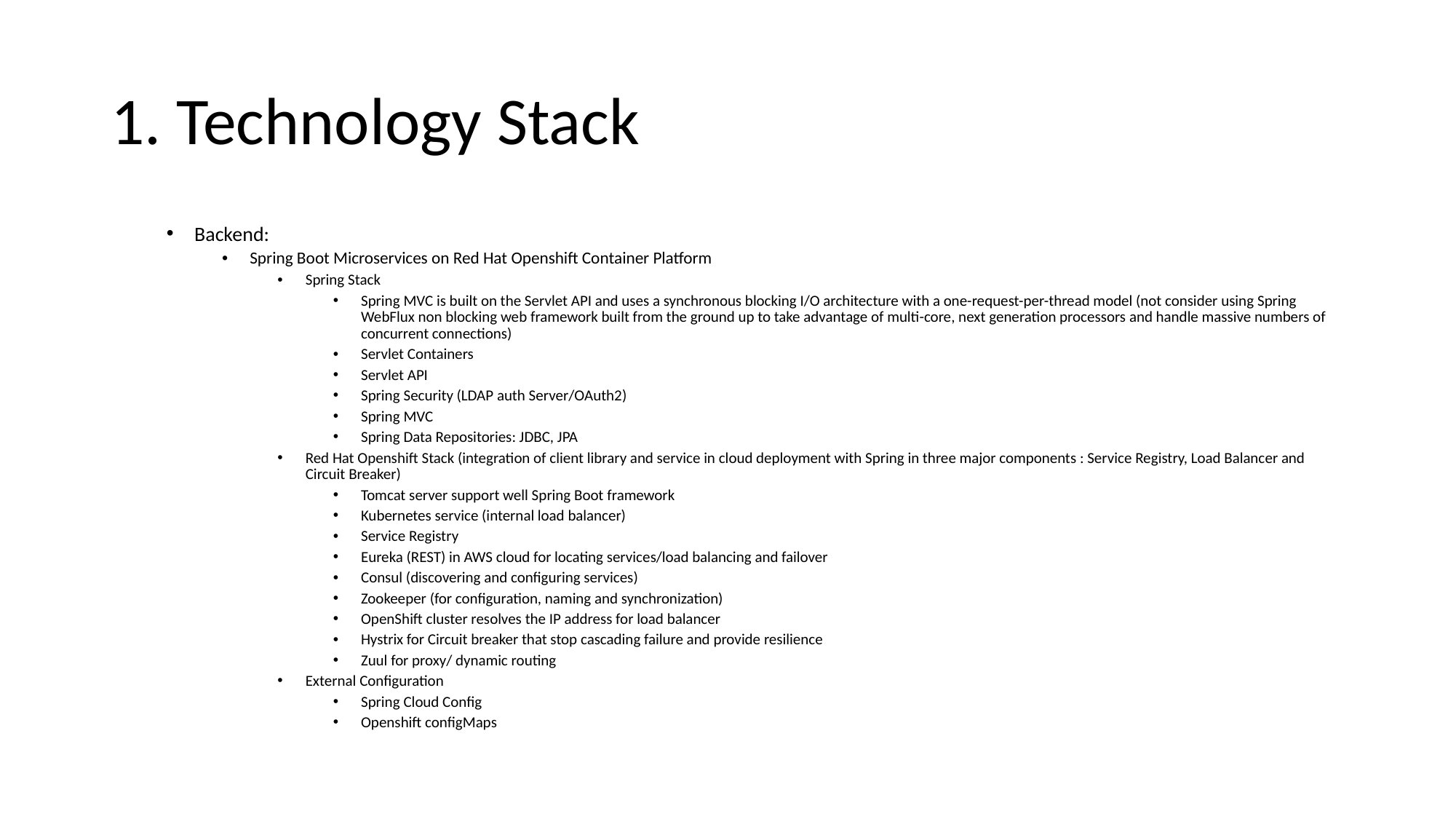

# 1. Technology Stack
Backend:
Spring Boot Microservices on Red Hat Openshift Container Platform
Spring Stack
Spring MVC is built on the Servlet API and uses a synchronous blocking I/O architecture with a one-request-per-thread model (not consider using Spring WebFlux non blocking web framework built from the ground up to take advantage of multi-core, next generation processors and handle massive numbers of concurrent connections)
Servlet Containers
Servlet API
Spring Security (LDAP auth Server/OAuth2)
Spring MVC
Spring Data Repositories: JDBC, JPA
Red Hat Openshift Stack (integration of client library and service in cloud deployment with Spring in three major components : Service Registry, Load Balancer and Circuit Breaker)
Tomcat server support well Spring Boot framework
Kubernetes service (internal load balancer)
Service Registry
Eureka (REST) in AWS cloud for locating services/load balancing and failover
Consul (discovering and configuring services)
Zookeeper (for configuration, naming and synchronization)
OpenShift cluster resolves the IP address for load balancer
Hystrix for Circuit breaker that stop cascading failure and provide resilience
Zuul for proxy/ dynamic routing
External Configuration
Spring Cloud Config
Openshift configMaps